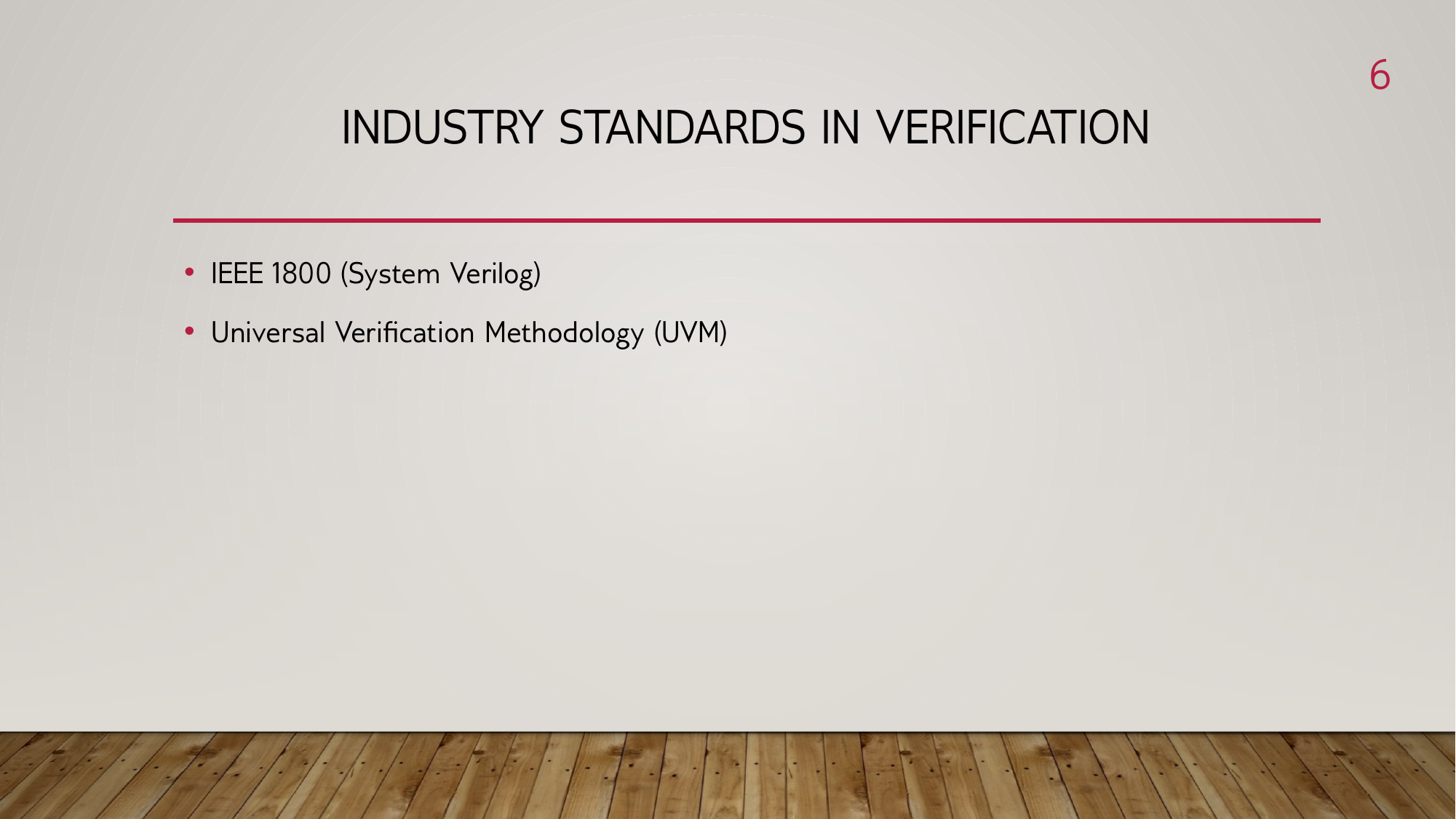

6
# Industry Standards in Verification
IEEE 1800 (System Verilog)
Universal Verification Methodology (UVM)